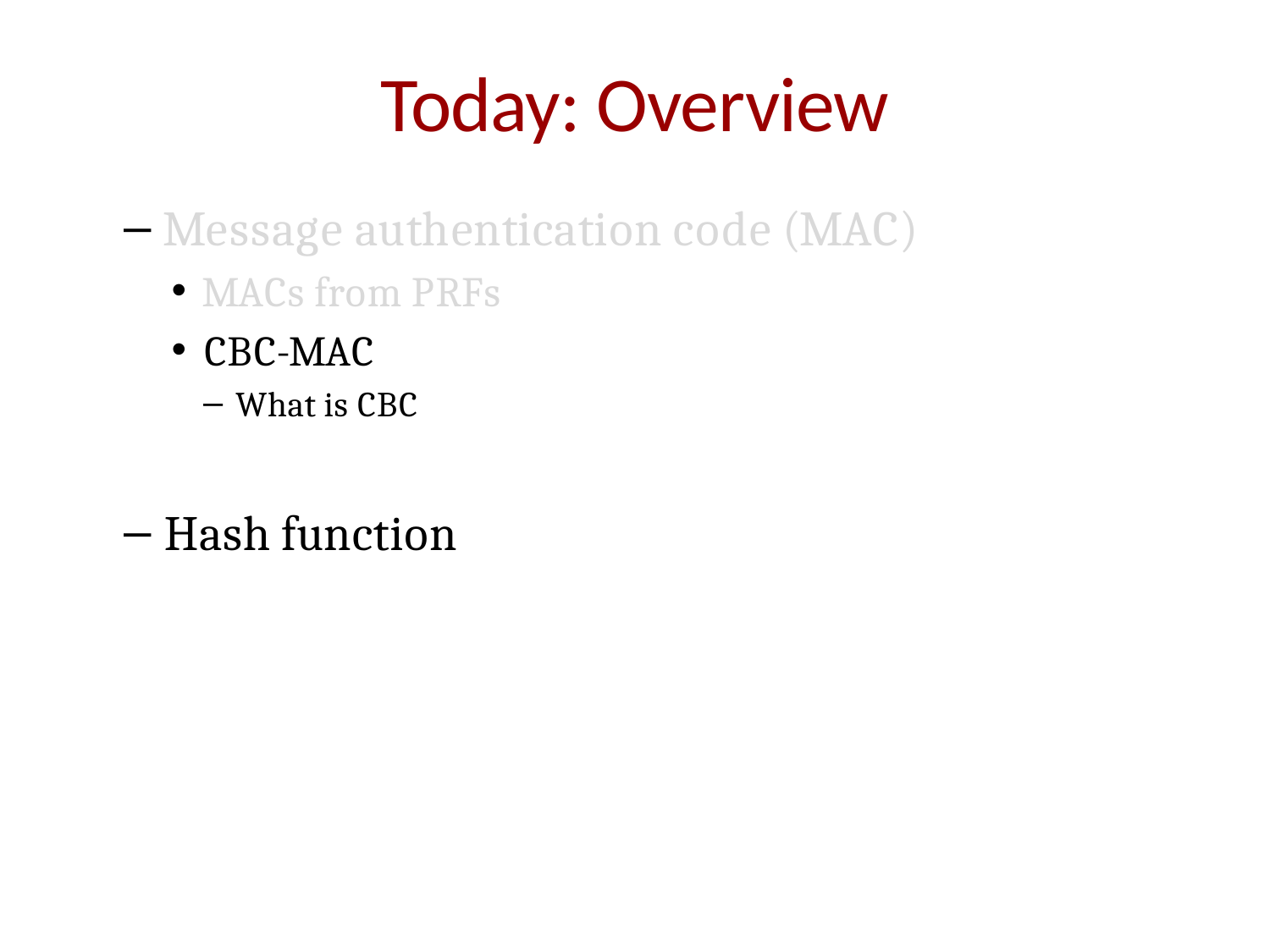

# Today: Overview
Message authentication code (MAC)
MACs from PRFs
CBC-MAC
What is CBC

Hash function
31